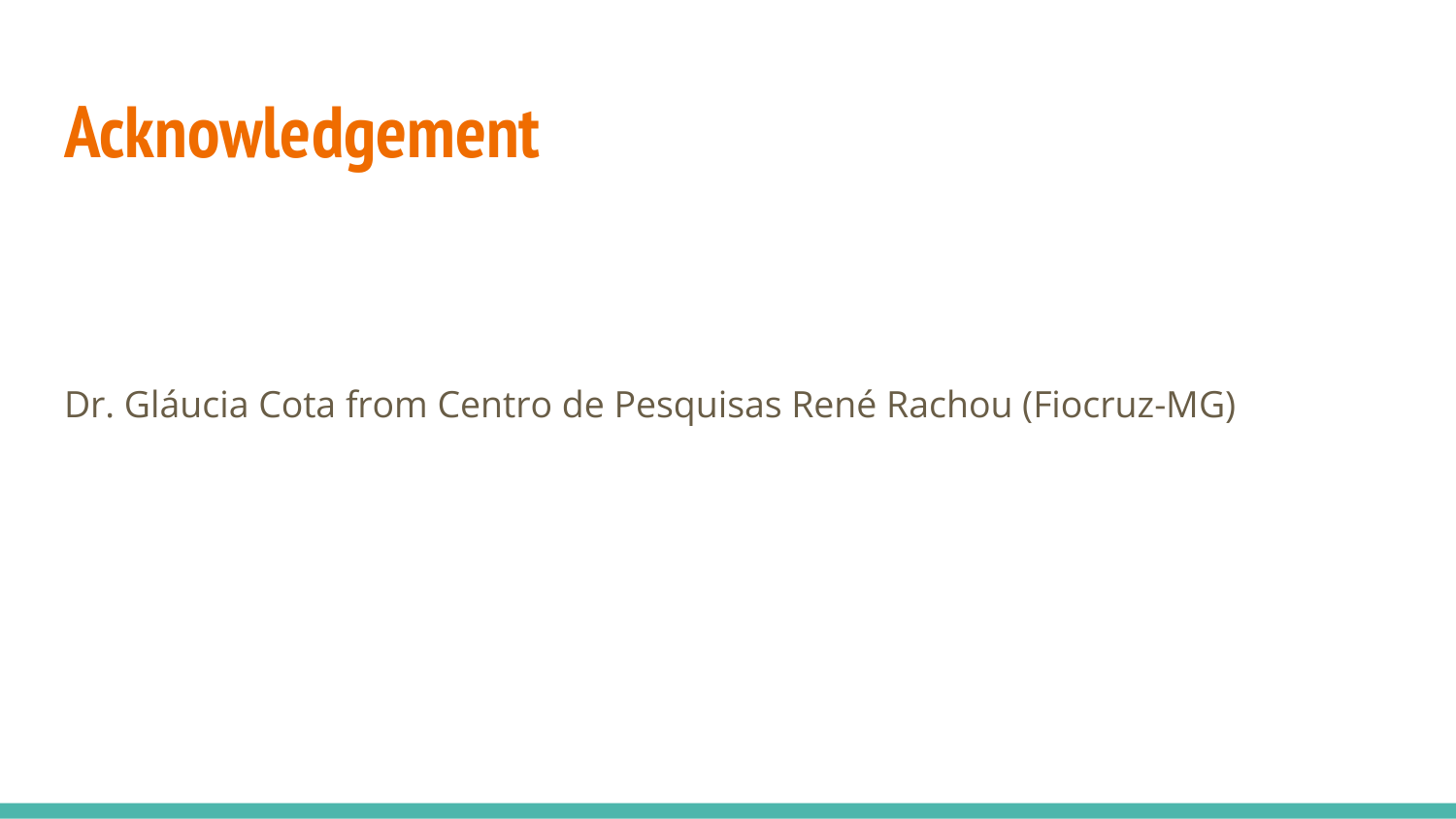

# Acknowledgement

Dr. Gláucia Cota from Centro de Pesquisas René Rachou (Fiocruz-MG)